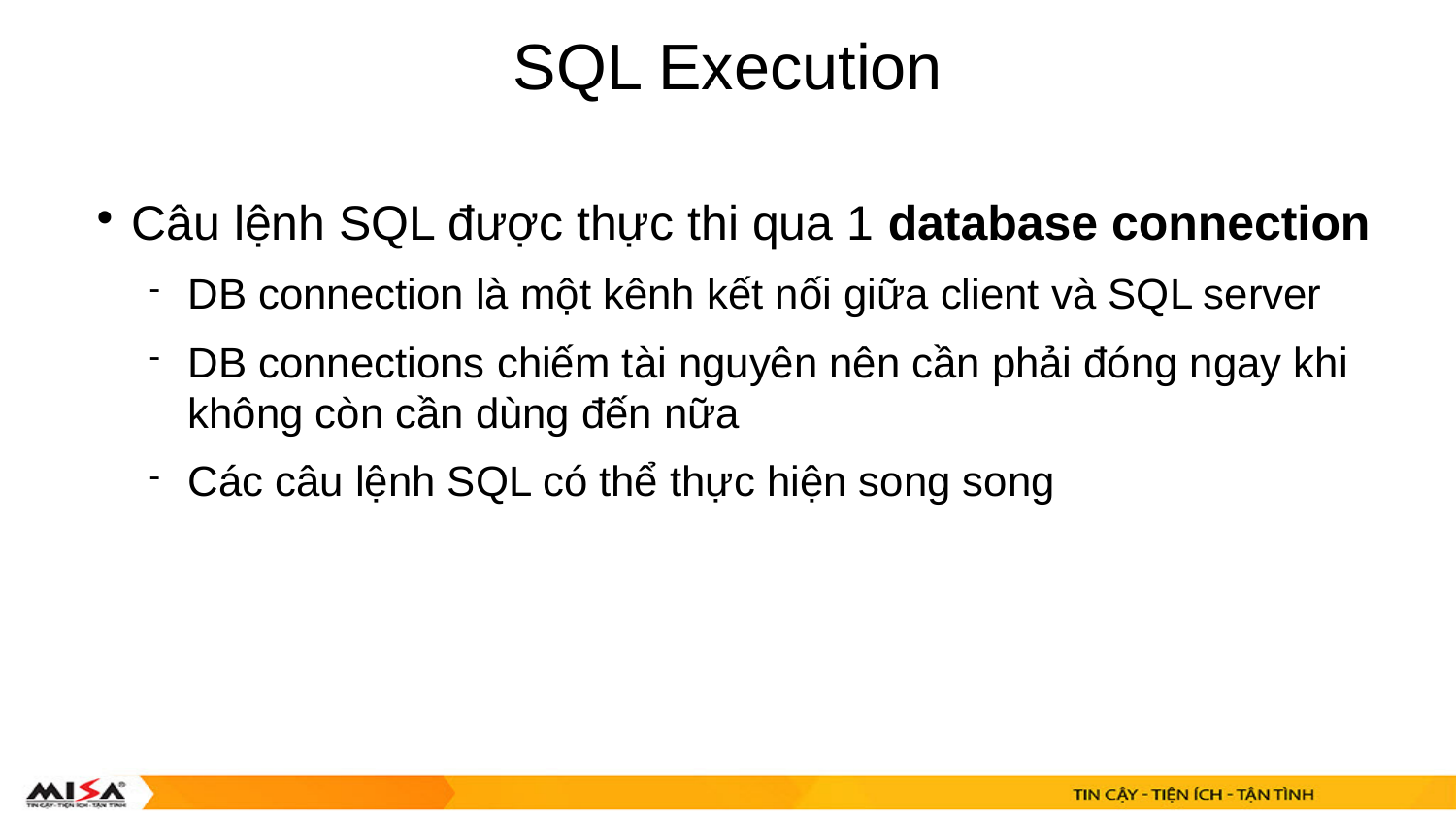

SQL Execution
Câu lệnh SQL được thực thi qua 1 database connection
DB connection là một kênh kết nối giữa client và SQL server
DB connections chiếm tài nguyên nên cần phải đóng ngay khi không còn cần dùng đến nữa
Các câu lệnh SQL có thể thực hiện song song